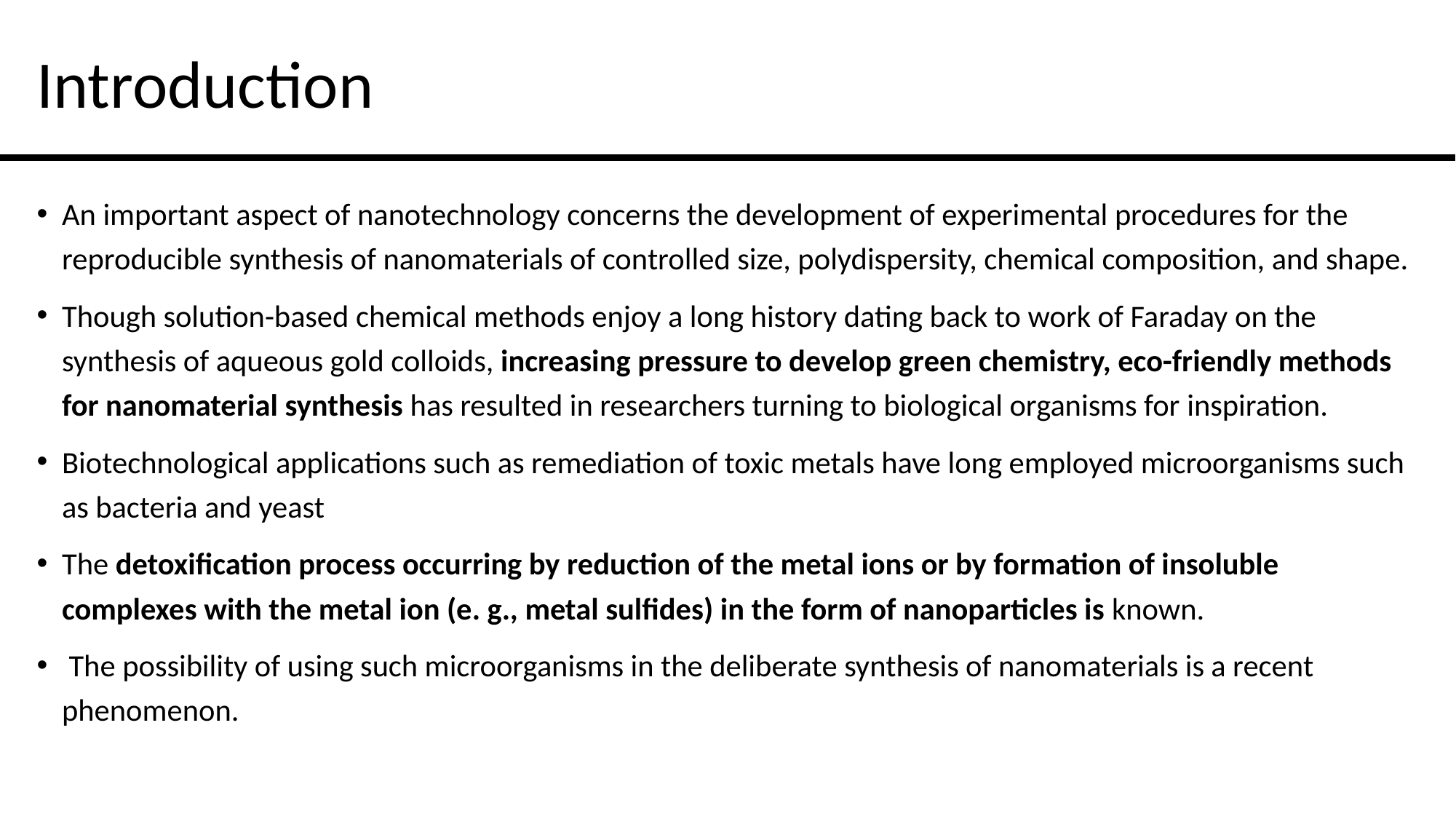

# Introduction
An important aspect of nanotechnology concerns the development of experimental procedures for the reproducible synthesis of nanomaterials of controlled size, polydispersity, chemical composition, and shape.
Though solution-based chemical methods enjoy a long history dating back to work of Faraday on the synthesis of aqueous gold colloids, increasing pressure to develop green chemistry, eco-friendly methods for nanomaterial synthesis has resulted in researchers turning to biological organisms for inspiration.
Biotechnological applications such as remediation of toxic metals have long employed microorganisms such as bacteria and yeast
The detoxification process occurring by reduction of the metal ions or by formation of insoluble complexes with the metal ion (e. g., metal sulfides) in the form of nanoparticles is known.
 The possibility of using such microorganisms in the deliberate synthesis of nanomaterials is a recent phenomenon.